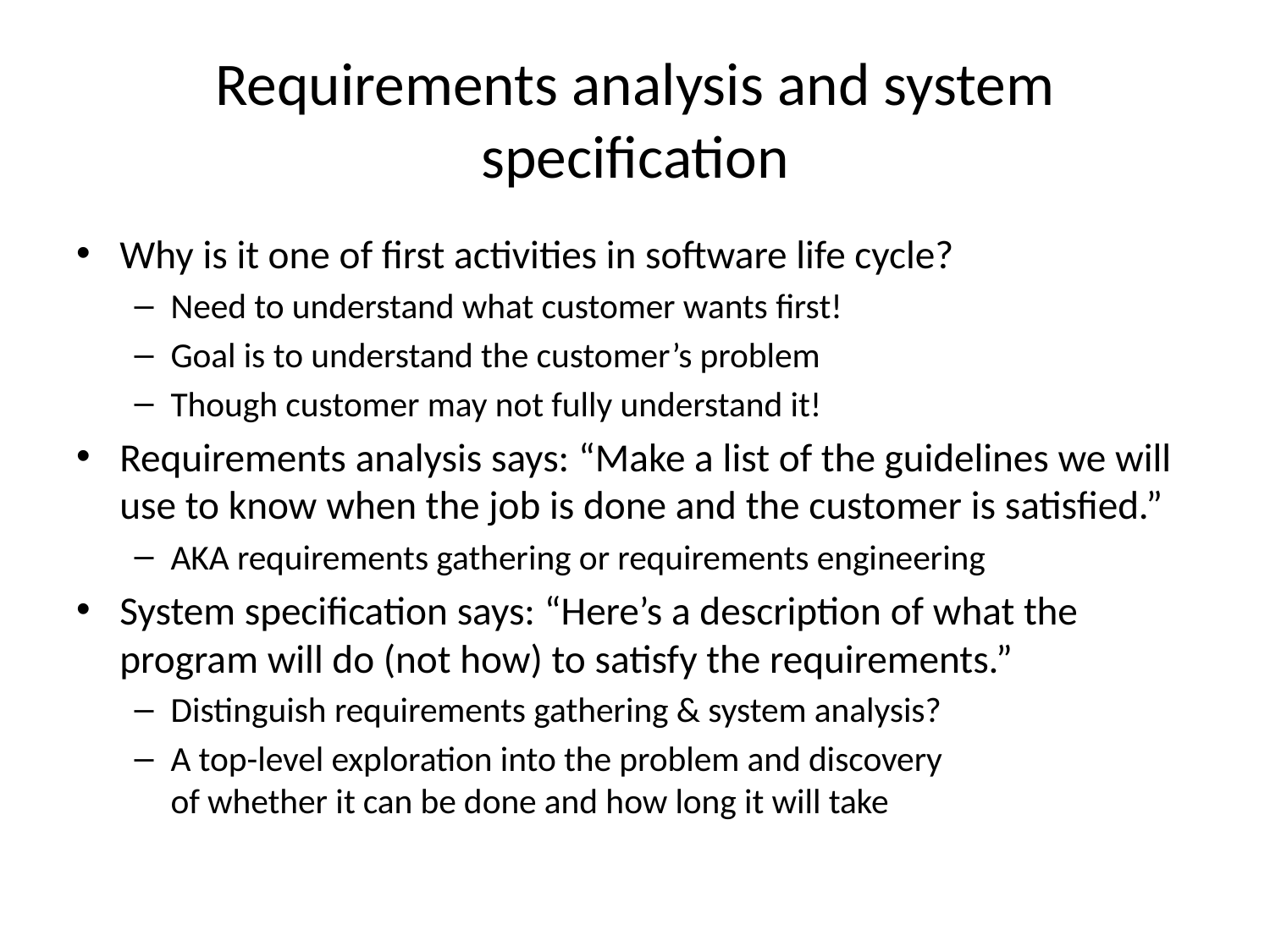

# Requirements analysis and system specification
Why is it one of first activities in software life cycle?
Need to understand what customer wants first!
Goal is to understand the customer’s problem
Though customer may not fully understand it!
Requirements analysis says: “Make a list of the guidelines we will use to know when the job is done and the customer is satisfied.”
AKA requirements gathering or requirements engineering
System specification says: “Here’s a description of what the program will do (not how) to satisfy the requirements.”
Distinguish requirements gathering & system analysis?
A top-level exploration into the problem and discovery
of whether it can be done and how long it will take